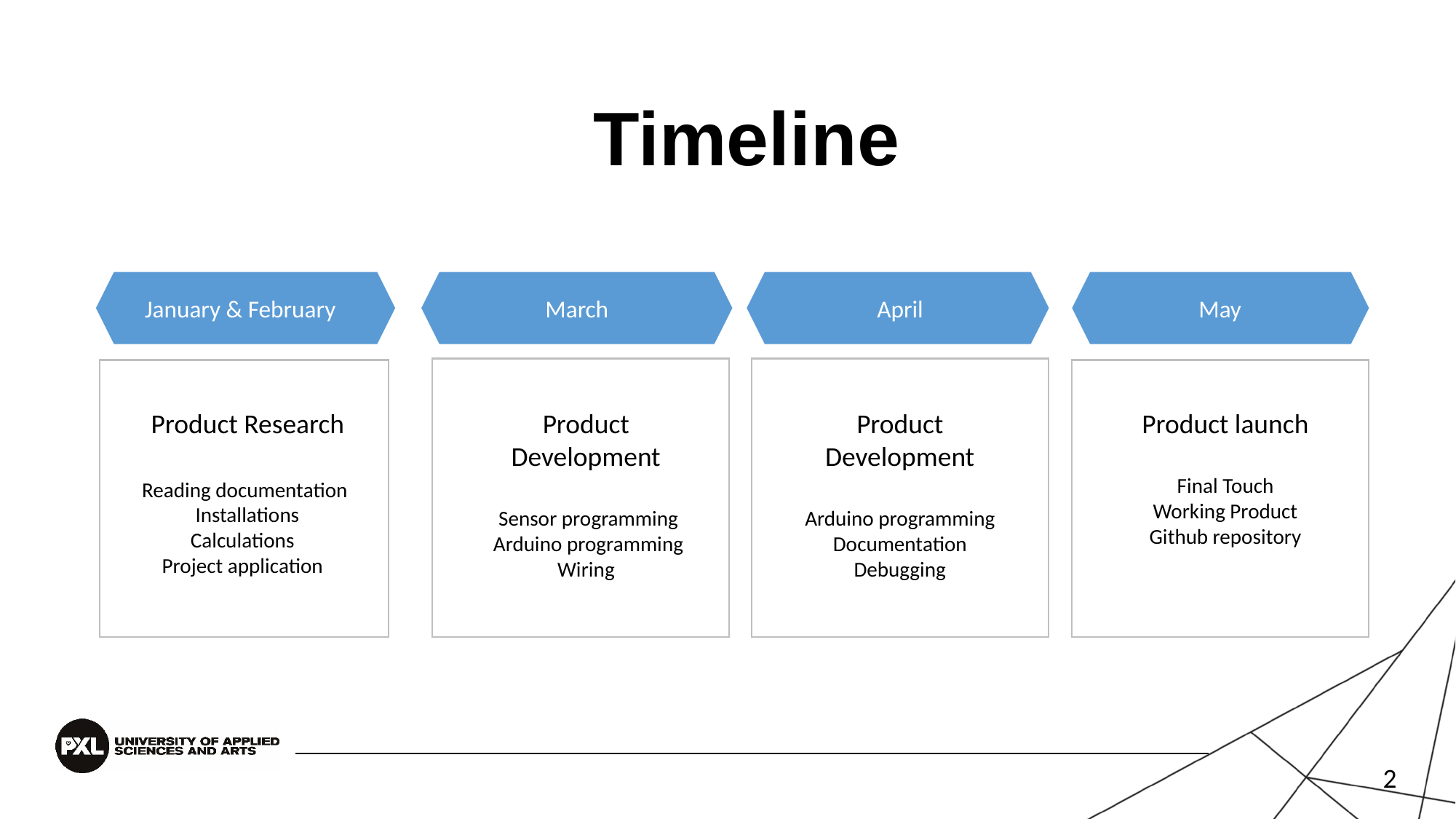

# Timeline

January & February
March
April
May

Product Research

Product Development
 Sensor programming
 Arduino programming
Wiring
Product Development
Arduino programming
Documentation
Debugging

Product launch
Final Touch
Working Product
Github repository
 Reading documentation
  Installations
Calculations
Project application
2